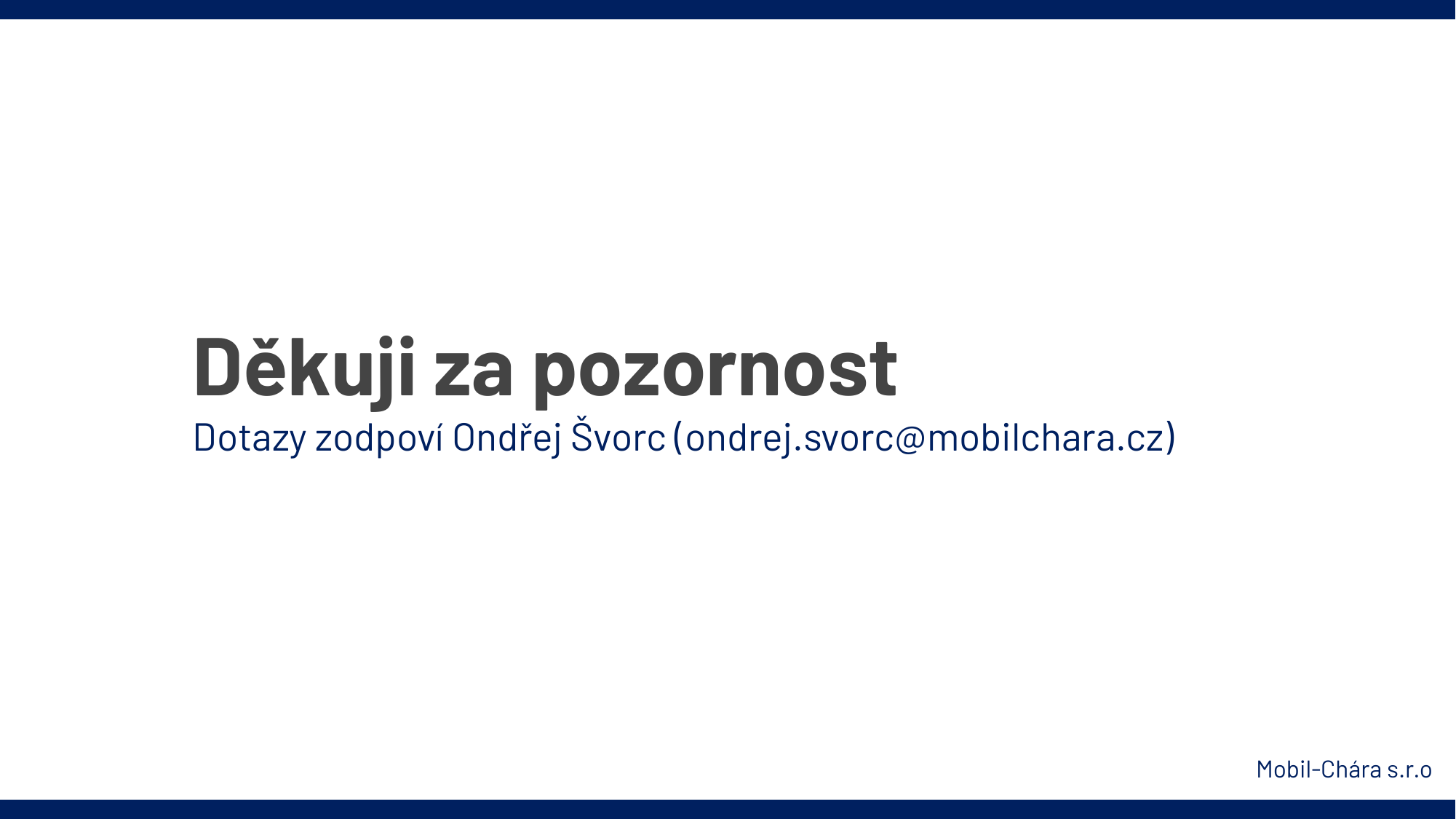

# Děkuji za pozornost
Dotazy zodpoví Ondřej Švorc (ondrej.svorc@mobilchara.cz)
Mobil-Chára s.r.o